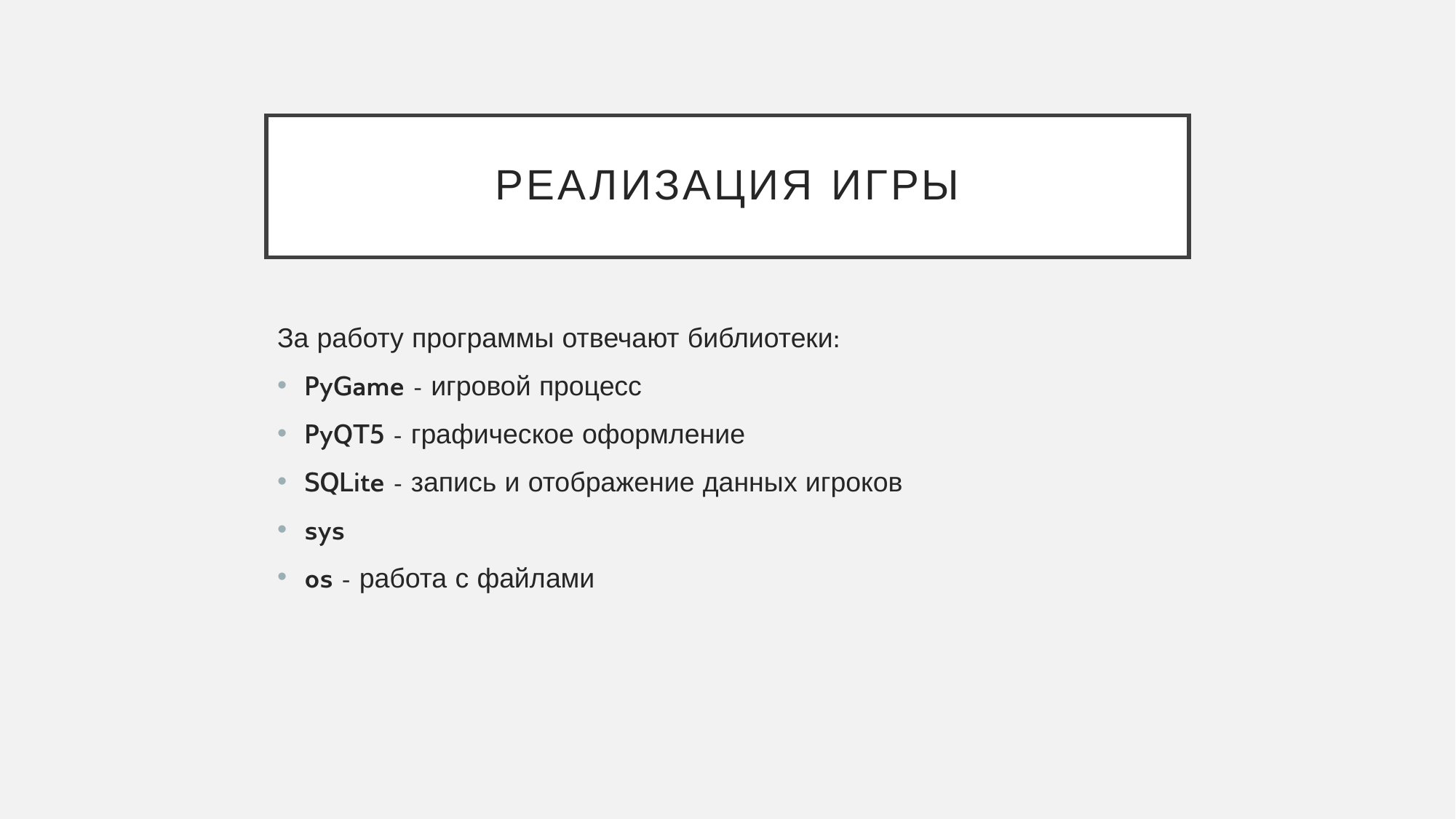

# Реализация игры
За работу программы отвечают библиотеки:
PyGame - игровой процесс
PyQT5 - графическое оформление
SQLite - запись и отображение данных игроков
sys
os - работа с файлами